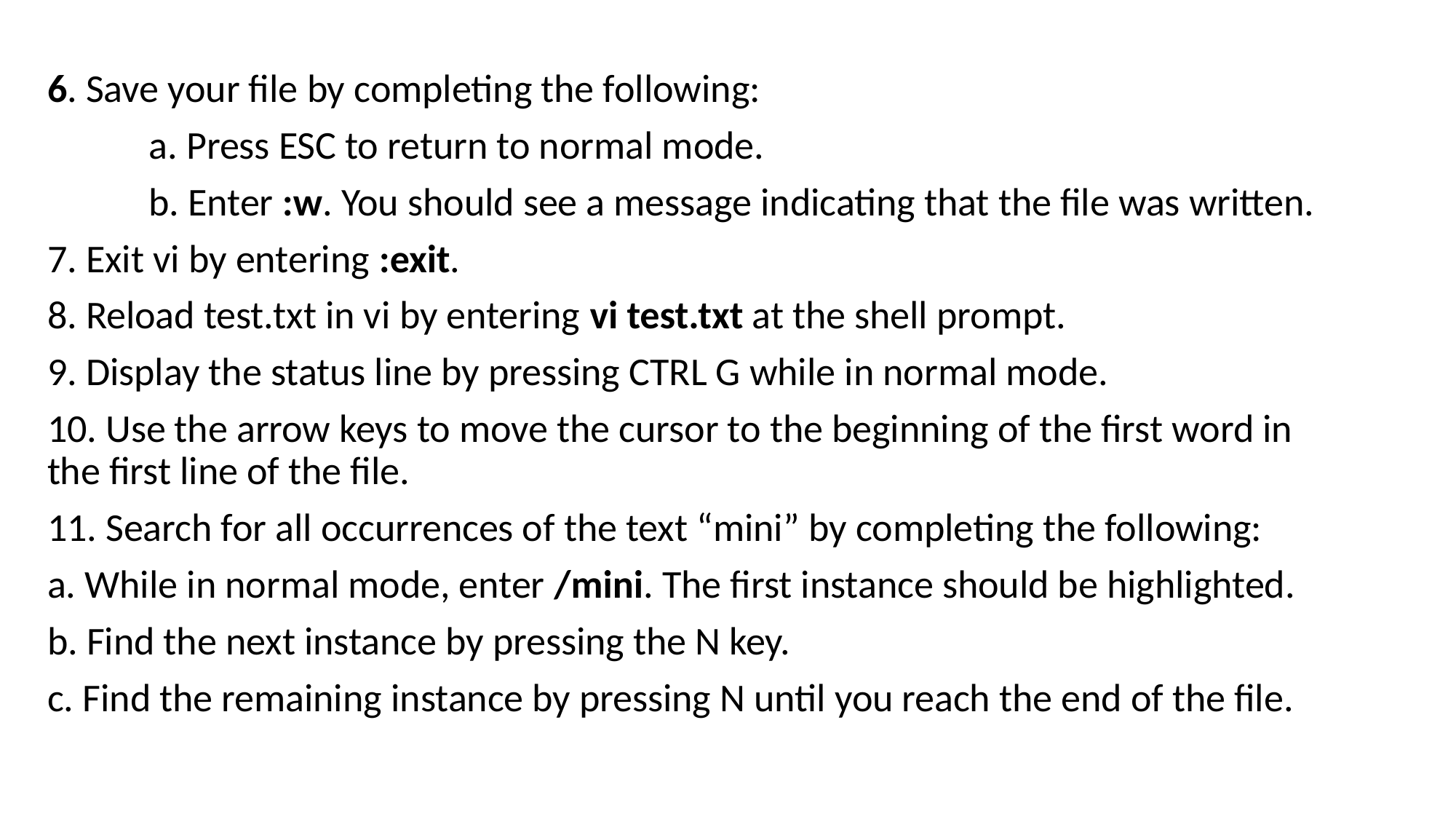

6. Save your file by completing the following:
	a. Press ESC to return to normal mode.
	b. Enter :w. You should see a message indicating that the file was written.
7. Exit vi by entering :exit.
8. Reload test.txt in vi by entering vi test.txt at the shell prompt.
9. Display the status line by pressing CTRL G while in normal mode.
10. Use the arrow keys to move the cursor to the beginning of the first word in the first line of the file.
11. Search for all occurrences of the text “mini” by completing the following:
a. While in normal mode, enter /mini. The first instance should be highlighted.
b. Find the next instance by pressing the N key.
c. Find the remaining instance by pressing N until you reach the end of the file.